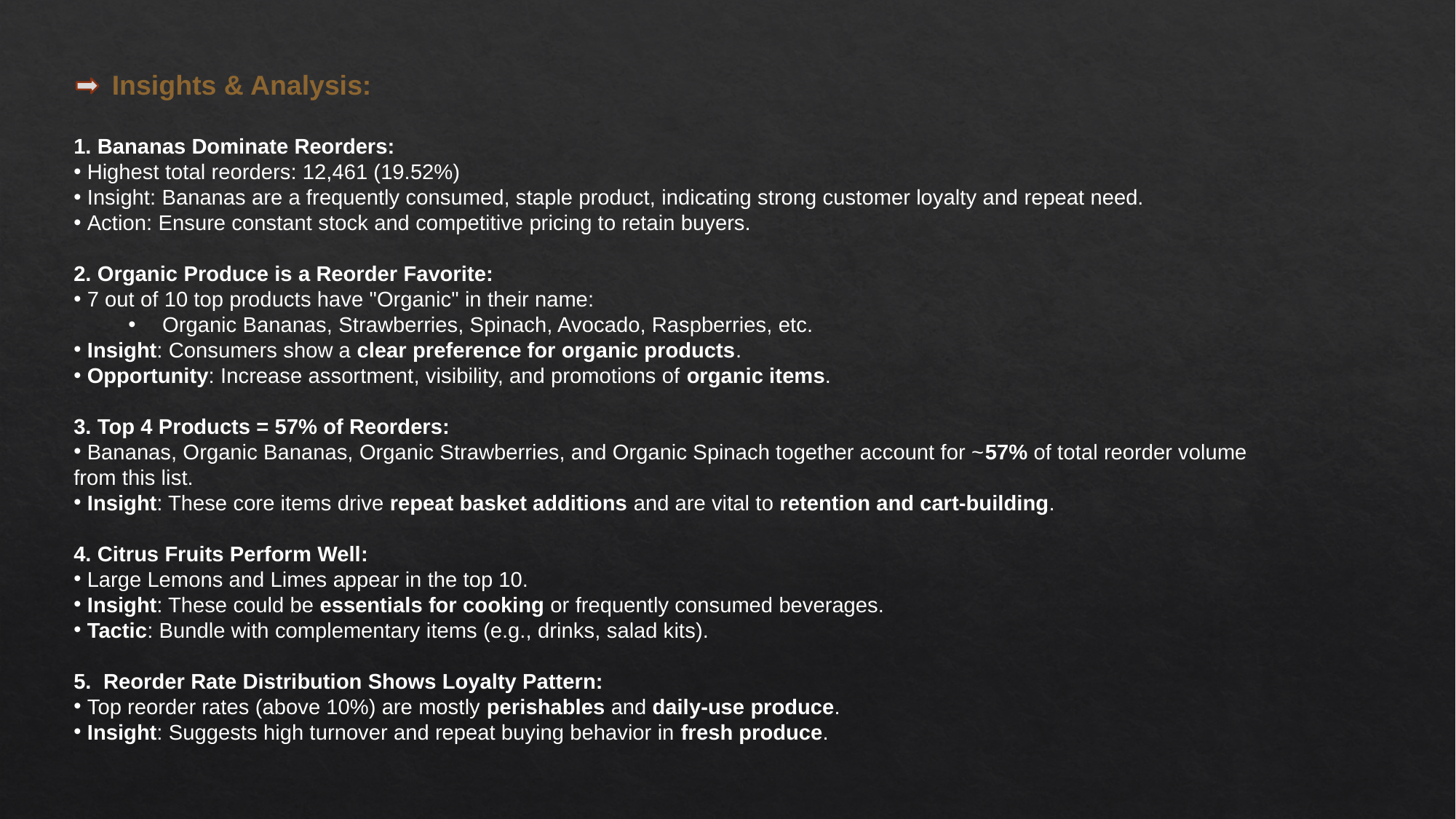

Insights & Analysis:

1. Bananas Dominate Reorders:
 Highest total reorders: 12,461 (19.52%)
 Insight: Bananas are a frequently consumed, staple product, indicating strong customer loyalty and repeat need.
 Action: Ensure constant stock and competitive pricing to retain buyers.

2. Organic Produce is a Reorder Favorite:
 7 out of 10 top products have "Organic" in their name:
Organic Bananas, Strawberries, Spinach, Avocado, Raspberries, etc.
 Insight: Consumers show a clear preference for organic products.
 Opportunity: Increase assortment, visibility, and promotions of organic items.

3. Top 4 Products = 57% of Reorders:
 Bananas, Organic Bananas, Organic Strawberries, and Organic Spinach together account for ~57% of total reorder volume from this list.
 Insight: These core items drive repeat basket additions and are vital to retention and cart-building.

4. Citrus Fruits Perform Well:
 Large Lemons and Limes appear in the top 10.
 Insight: These could be essentials for cooking or frequently consumed beverages.
 Tactic: Bundle with complementary items (e.g., drinks, salad kits).

5.  Reorder Rate Distribution Shows Loyalty Pattern:
 Top reorder rates (above 10%) are mostly perishables and daily-use produce.
 Insight: Suggests high turnover and repeat buying behavior in fresh produce.